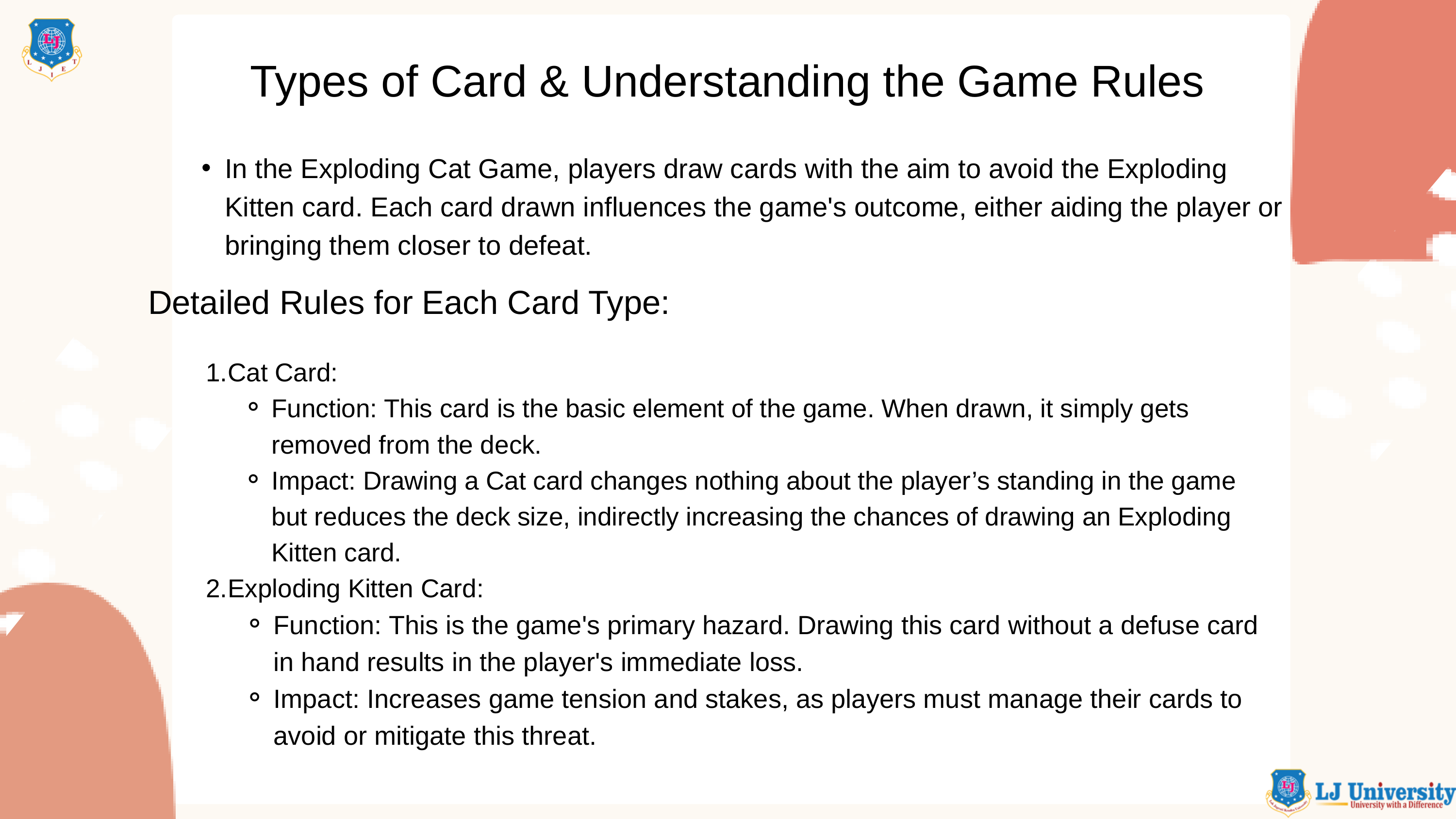

Types of Card & Understanding the Game Rules
In the Exploding Cat Game, players draw cards with the aim to avoid the Exploding Kitten card. Each card drawn influences the game's outcome, either aiding the player or bringing them closer to defeat.

Detailed Rules for Each Card Type:

Cat Card:
Function: This card is the basic element of the game. When drawn, it simply gets removed from the deck.
Impact: Drawing a Cat card changes nothing about the player’s standing in the game but reduces the deck size, indirectly increasing the chances of drawing an Exploding Kitten card.
Exploding Kitten Card:
Function: This is the game's primary hazard. Drawing this card without a defuse card in hand results in the player's immediate loss.
Impact: Increases game tension and stakes, as players must manage their cards to avoid or mitigate this threat.